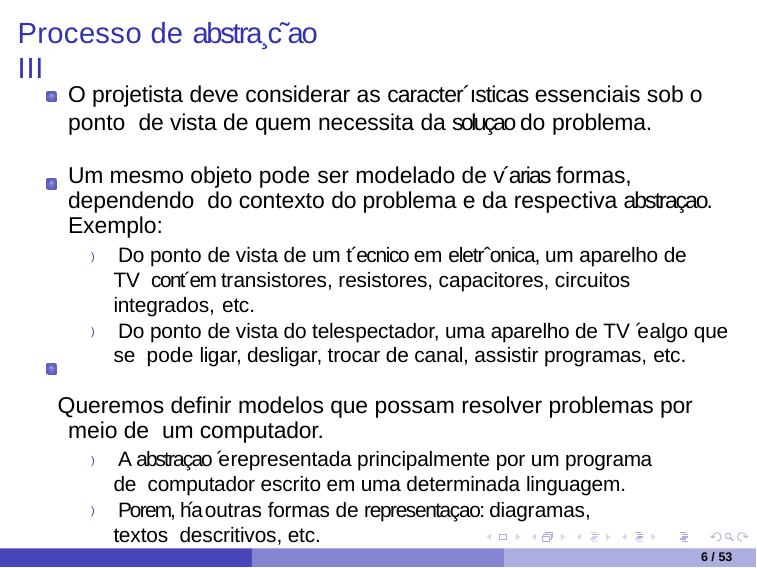

# Processo de abstra¸c˜ao III
O projetista deve considerar as caracter´ısticas essenciais sob o ponto  de vista de quem necessita da soluçao do problema.

Um mesmo objeto pode ser modelado de v´arias formas, dependendo  do contexto do problema e da respectiva abstraçao. Exemplo:
) Do ponto de vista de um t´ecnico em eletrˆonica, um aparelho de TV  cont´em transistores, resistores, capacitores, circuitos integrados, etc.
) Do ponto de vista do telespectador, uma aparelho de TV ´e algo que se  pode ligar, desligar, trocar de canal, assistir programas, etc.

Queremos definir modelos que possam resolver problemas por meio de  um computador.
) A abstraçao ´e representada principalmente por um programa de  computador escrito em uma determinada linguagem.
) Porem, h´a outras formas de representaçao: diagramas, textos  descritivos, etc.

6 / 53